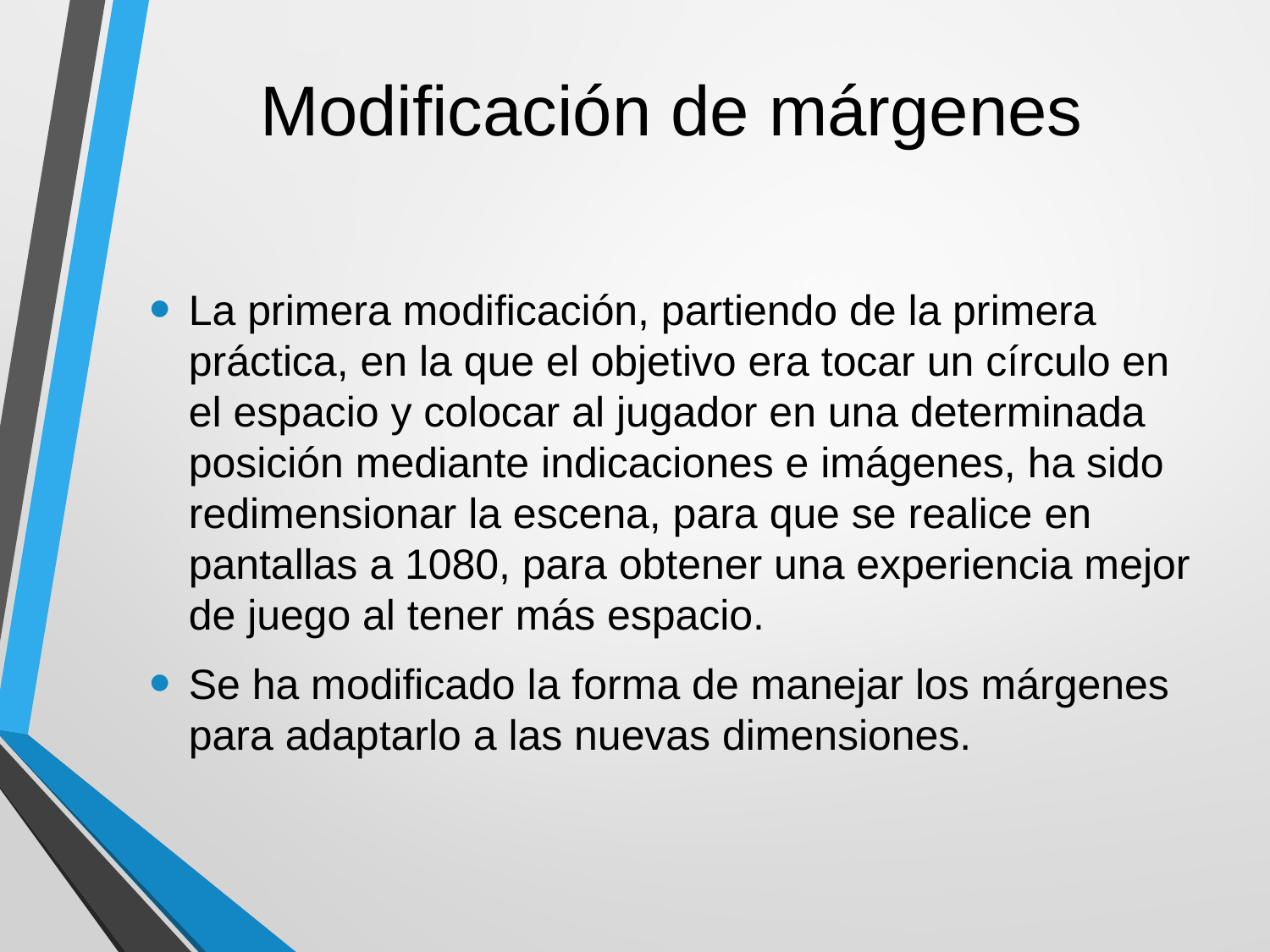

# Modificación de márgenes
La primera modificación, partiendo de la primera práctica, en la que el objetivo era tocar un círculo en el espacio y colocar al jugador en una determinada posición mediante indicaciones e imágenes, ha sido redimensionar la escena, para que se realice en pantallas a 1080, para obtener una experiencia mejor de juego al tener más espacio.
Se ha modificado la forma de manejar los márgenes para adaptarlo a las nuevas dimensiones.